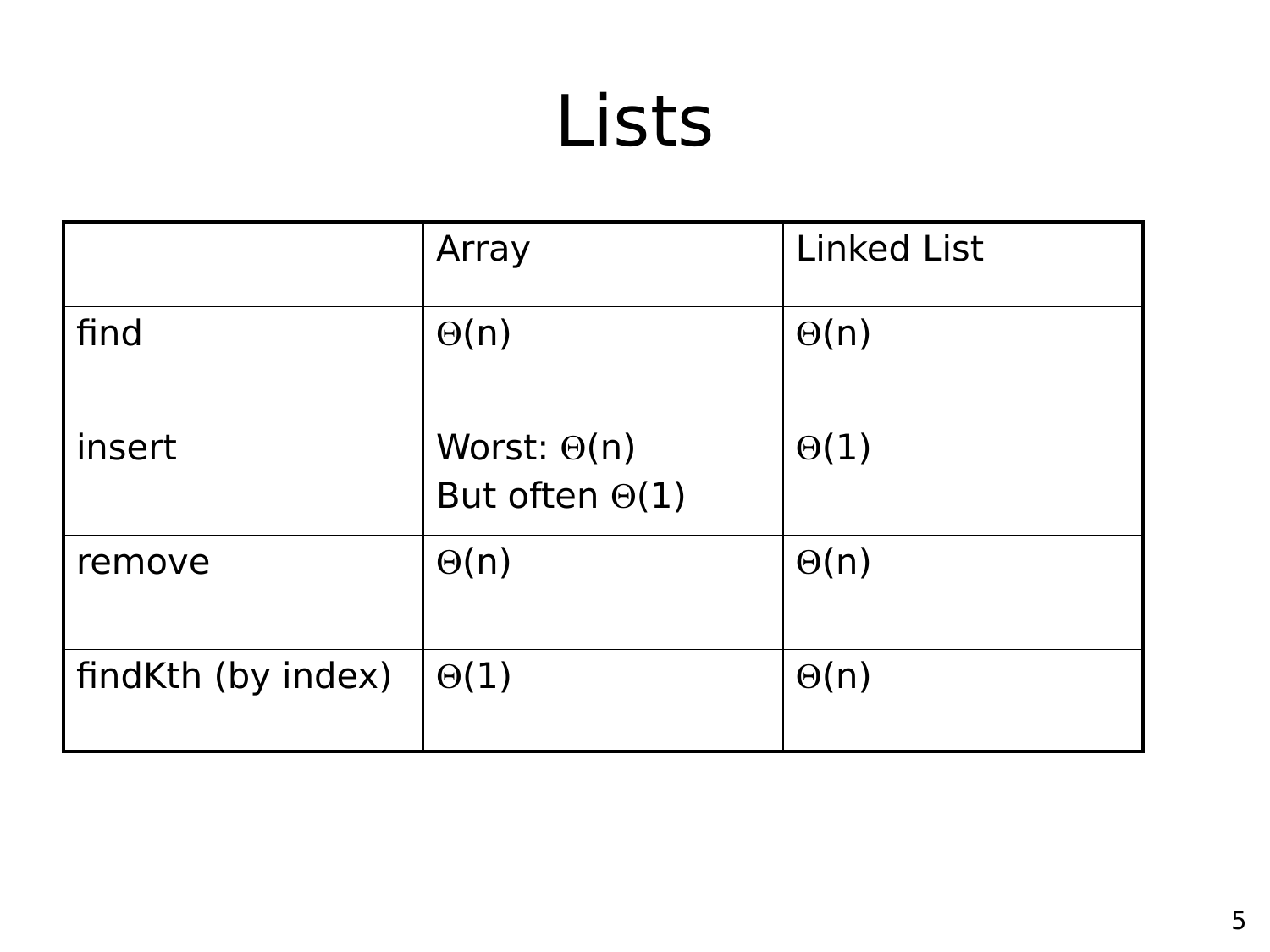

# Lists
|  | Array | Linked List |
| --- | --- | --- |
| find | Θ(n) | Θ(n) |
| insert | Worst: Θ(n) But often Θ(1) | Θ(1) |
| remove | Θ(n) | Θ(n) |
| findKth (by index) | Θ(1) | Θ(n) |